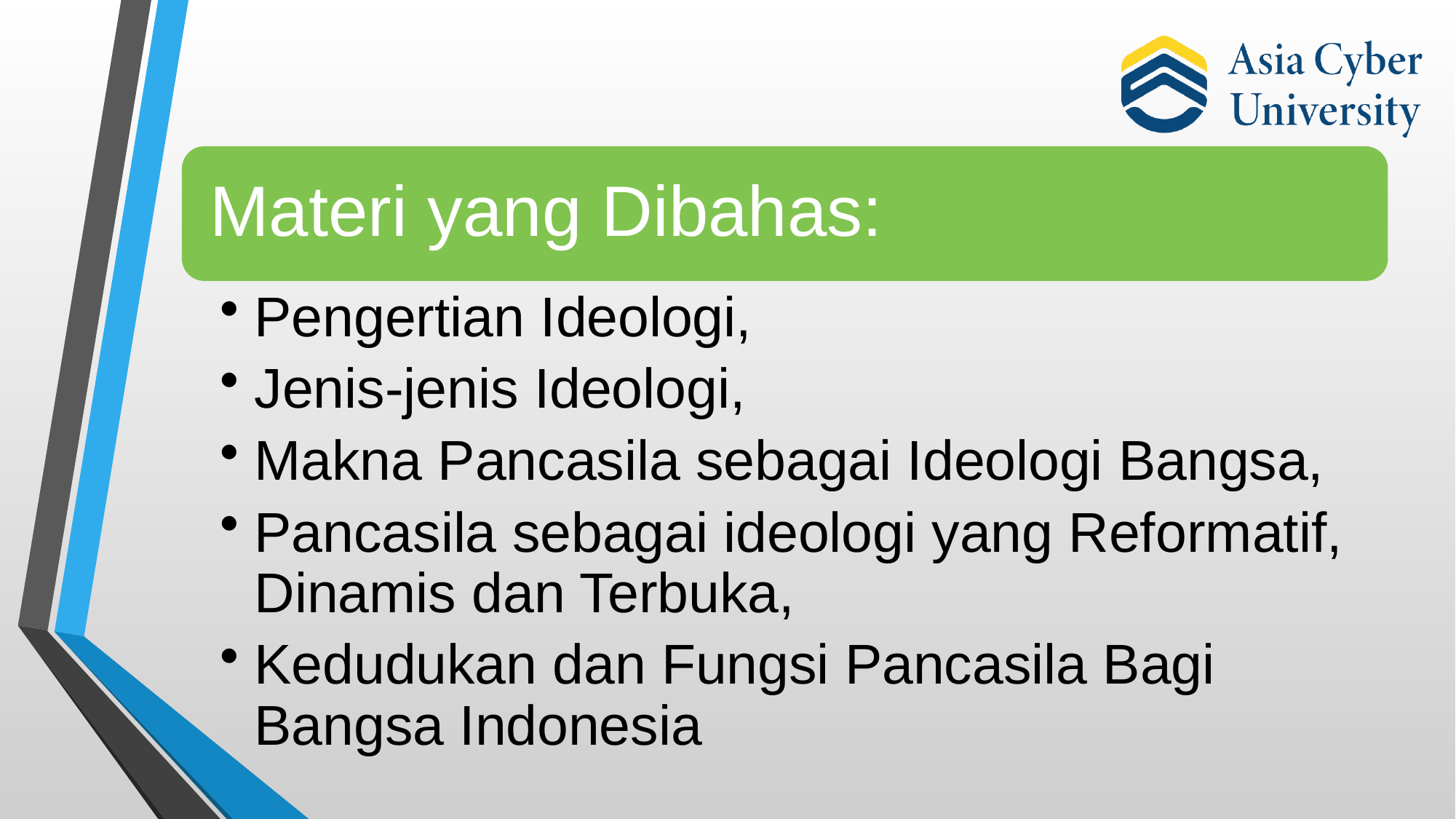

Materi yang Dibahas:
Pengertian Ideologi,
Jenis-jenis Ideologi,
Makna Pancasila sebagai Ideologi Bangsa,
Pancasila sebagai ideologi yang Reformatif, Dinamis dan Terbuka,
Kedudukan dan Fungsi Pancasila Bagi Bangsa Indonesia